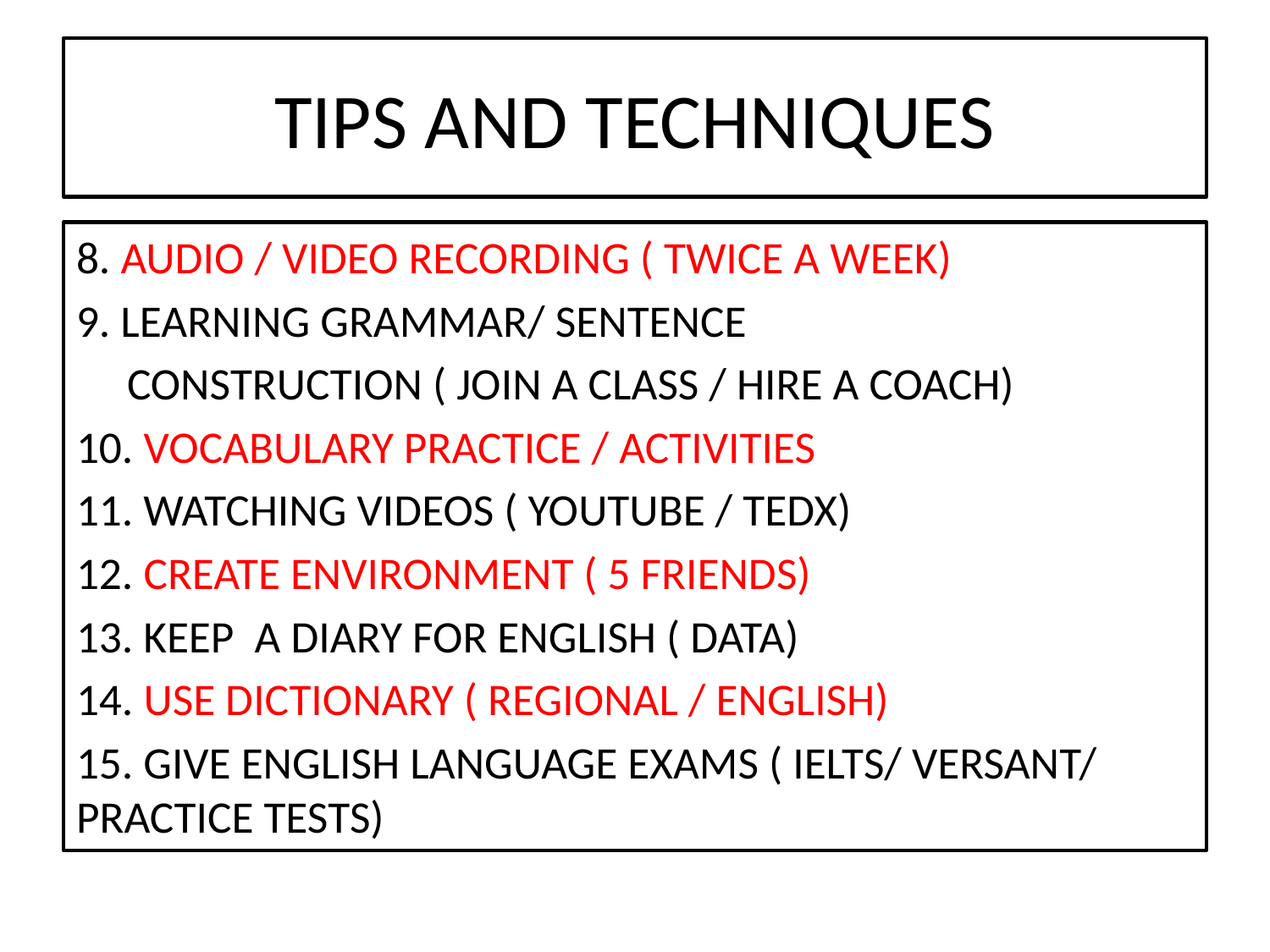

# TIPS AND TECHNIQUES
8. AUDIO / VIDEO RECORDING ( TWICE A WEEK)
9. LEARNING GRAMMAR/ SENTENCE
     CONSTRUCTION ( JOIN A CLASS / HIRE A COACH)
10. VOCABULARY PRACTICE / ACTIVITIES
11. WATCHING VIDEOS ( YOUTUBE / TEDX)
12. CREATE ENVIRONMENT ( 5 FRIENDS)
13. KEEP  A DIARY FOR ENGLISH ( DATA)
14. USE DICTIONARY ( REGIONAL / ENGLISH)
15. GIVE ENGLISH LANGUAGE EXAMS ( IELTS/ VERSANT/ PRACTICE TESTS)